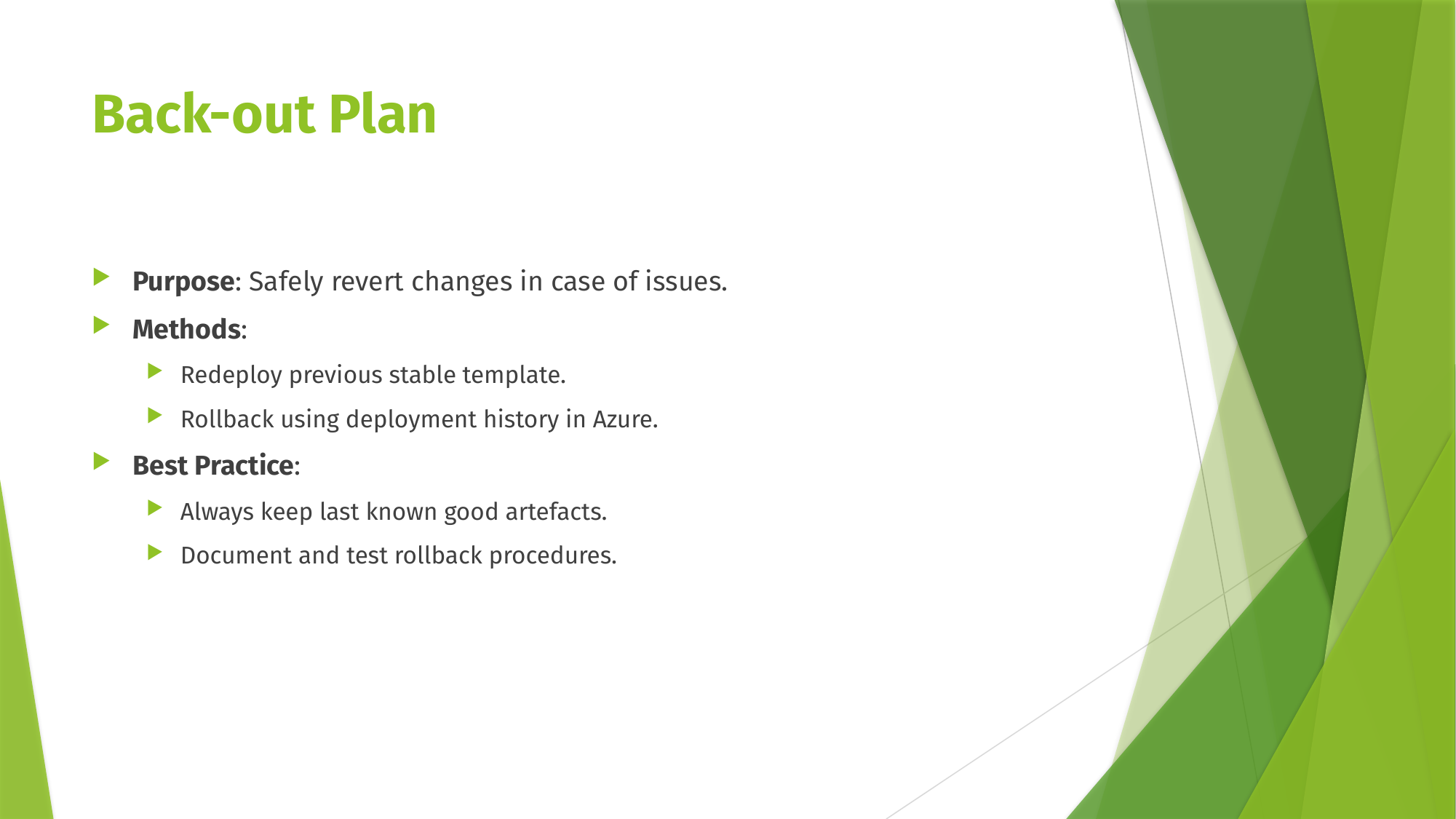

# Back-out Plan
Purpose: Safely revert changes in case of issues.
Methods:
Redeploy previous stable template.
Rollback using deployment history in Azure.
Best Practice:
Always keep last known good artefacts.
Document and test rollback procedures.